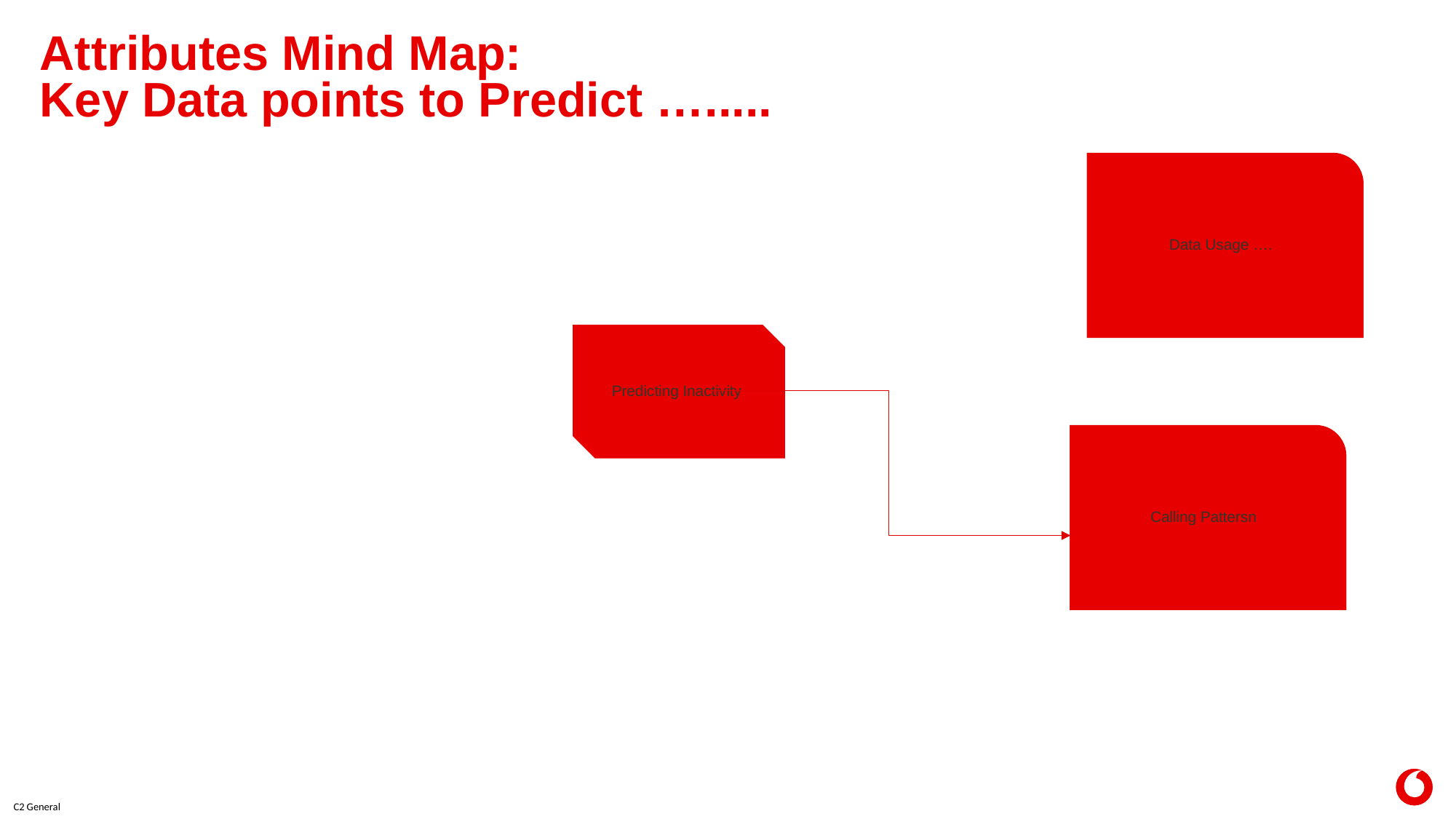

# Attributes Mind Map:  Key Data points to Predict ….....
Data Usage ….
Predicting Inactivity
Calling Pattersn